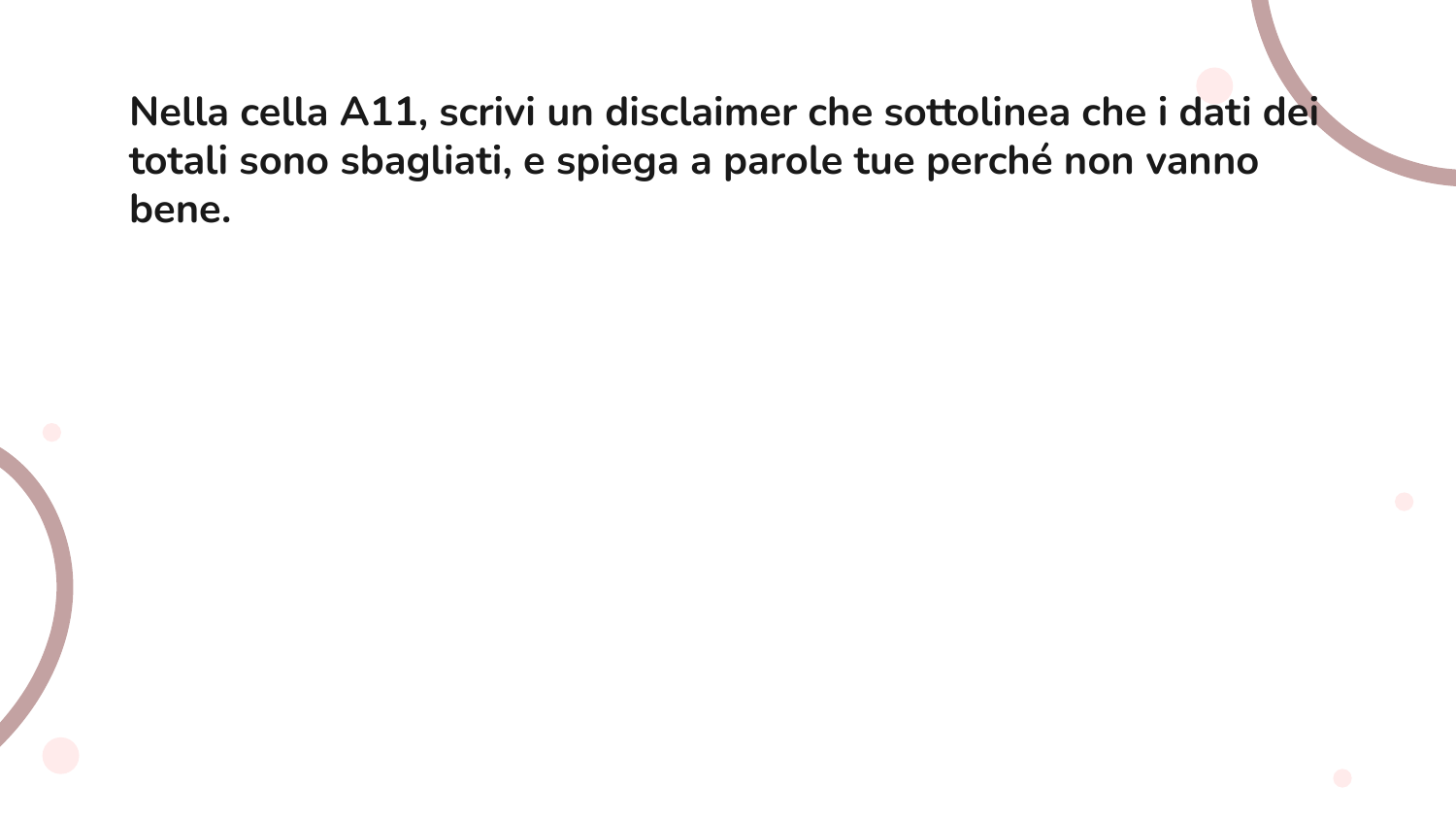

# Nella cella A11, scrivi un disclaimer che sottolinea che i dati dei totali sono sbagliati, e spiega a parole tue perché non vanno bene.